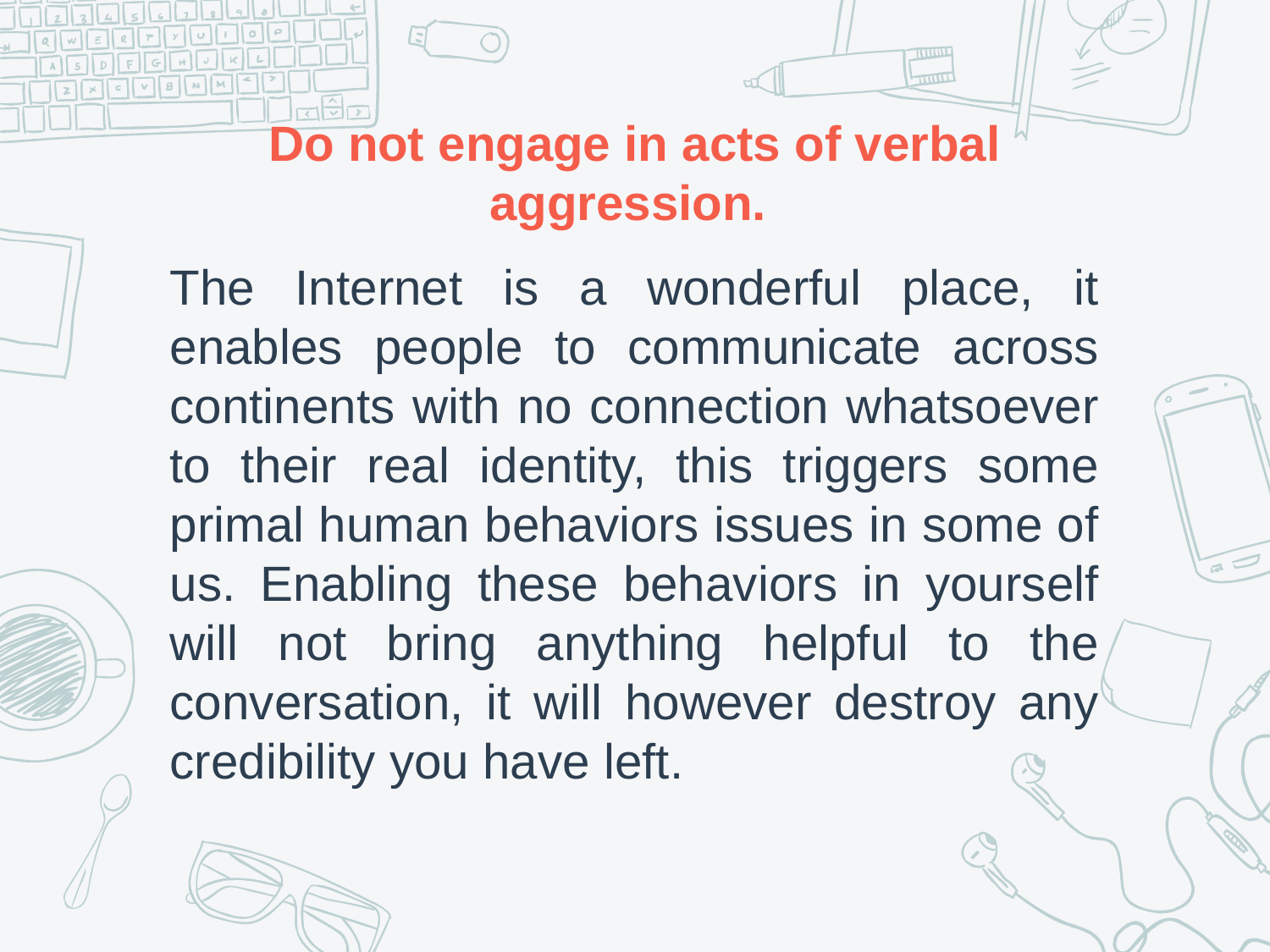

# Do not engage in acts of verbal aggression.
The Internet is a wonderful place, it enables people to communicate across continents with no connection whatsoever to their real identity, this triggers some primal human behaviors issues in some of us. Enabling these behaviors in yourself will not bring anything helpful to the conversation, it will however destroy any credibility you have left.